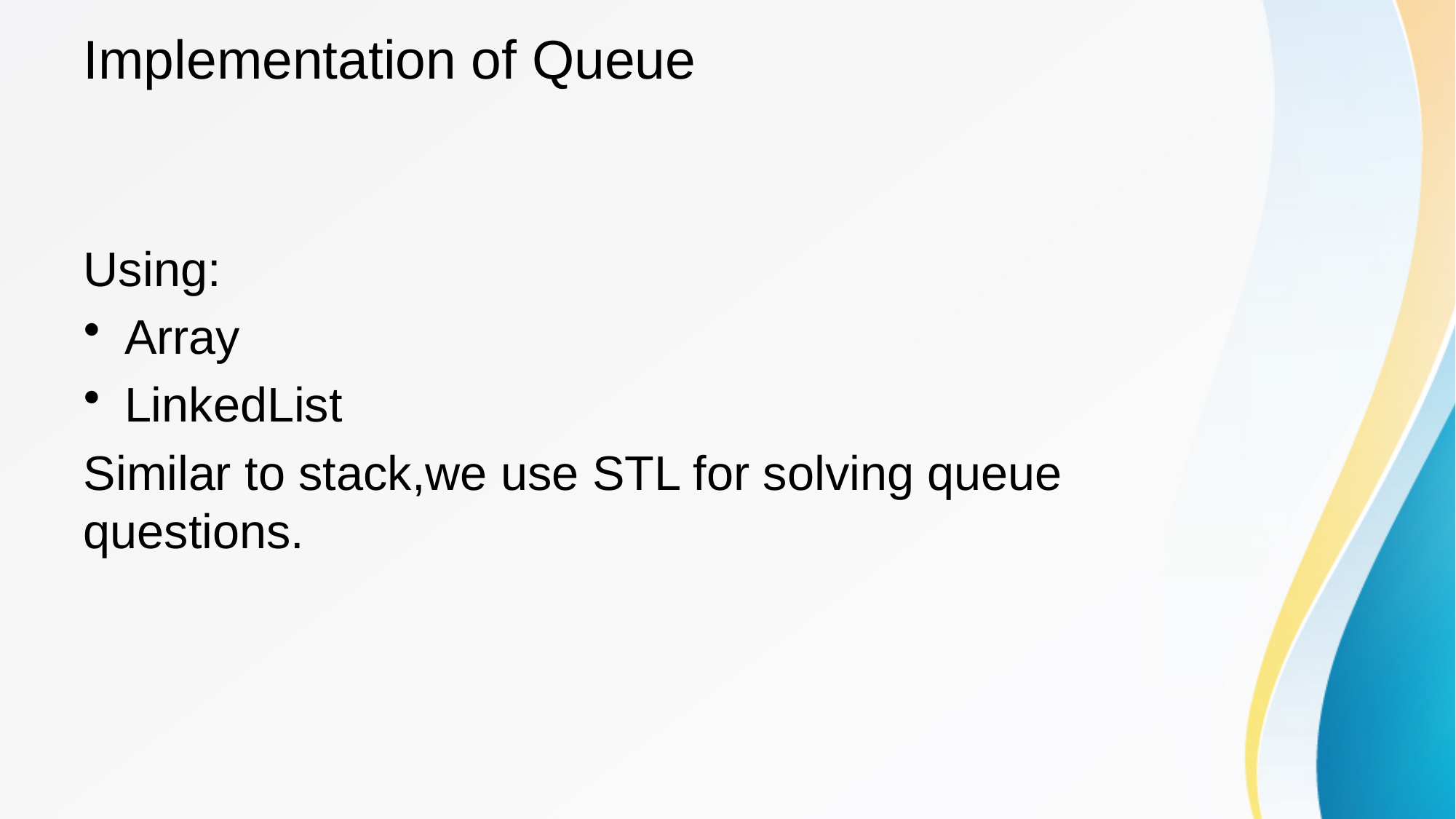

# Implementation of Queue
Using:
Array
LinkedList
Similar to stack,we use STL for solving queue questions.